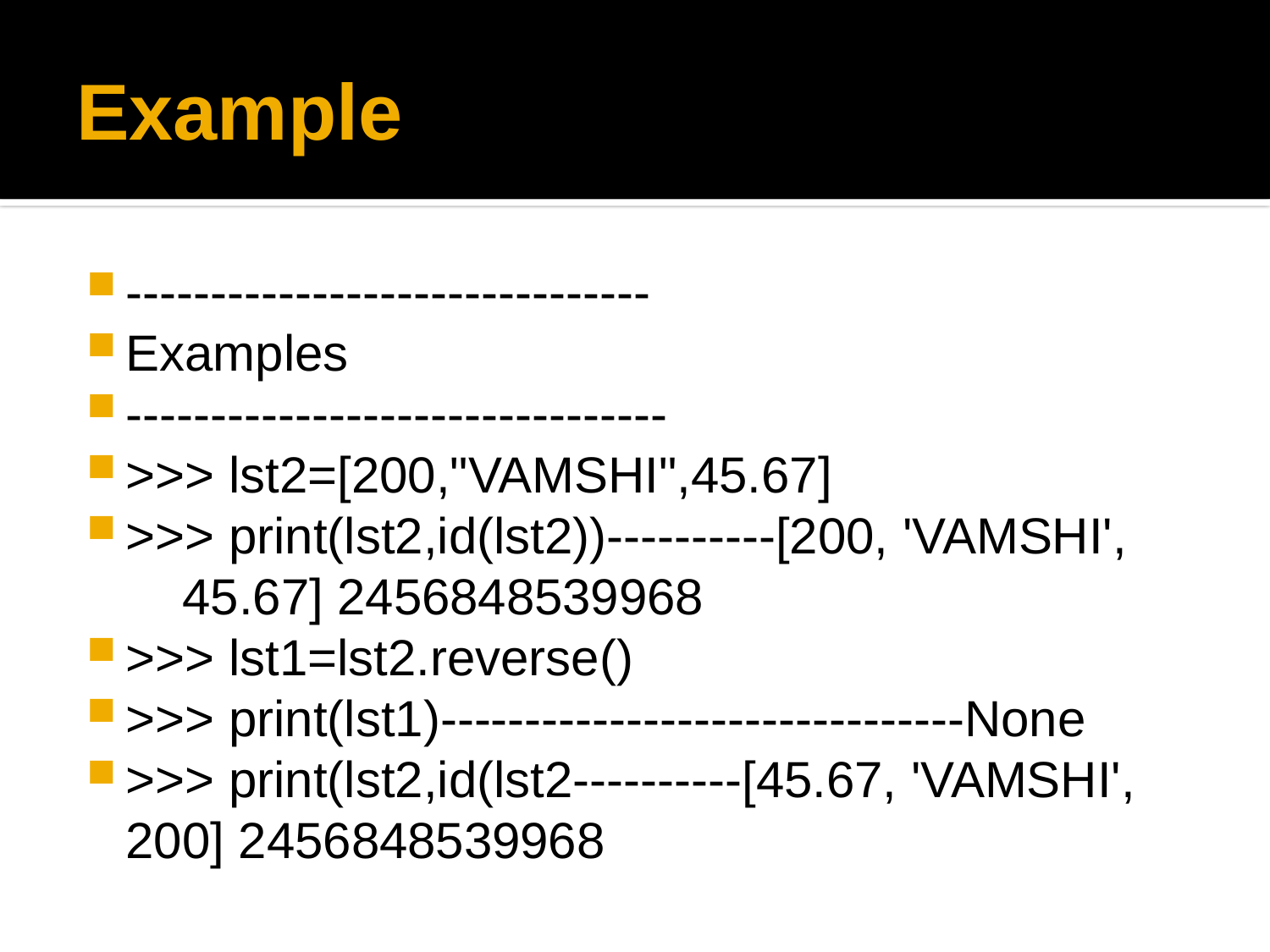

# Example
-------------------------------
Examples
--------------------------------
>>> lst2=[200,"VAMSHI",45.67]
>>> print(lst2,id(lst2))----------[200, 'VAMSHI', 				       45.67] 2456848539968
>>> lst1=lst2.reverse()
>>> print(lst1)-------------------------------None
>>> print(lst2,id(lst2----------[45.67, 'VAMSHI', 					200] 2456848539968